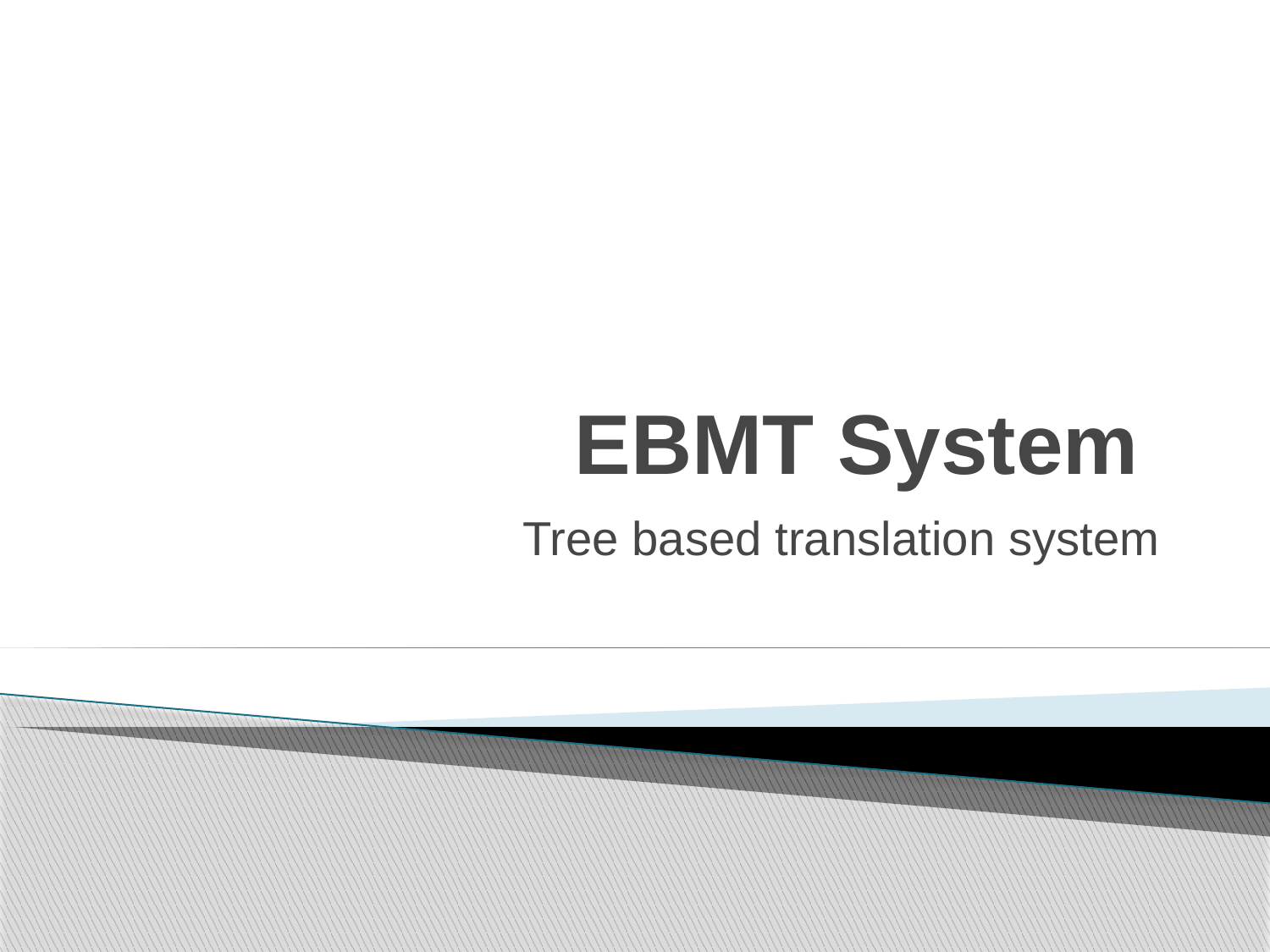

# EBMT System
Tree based translation system